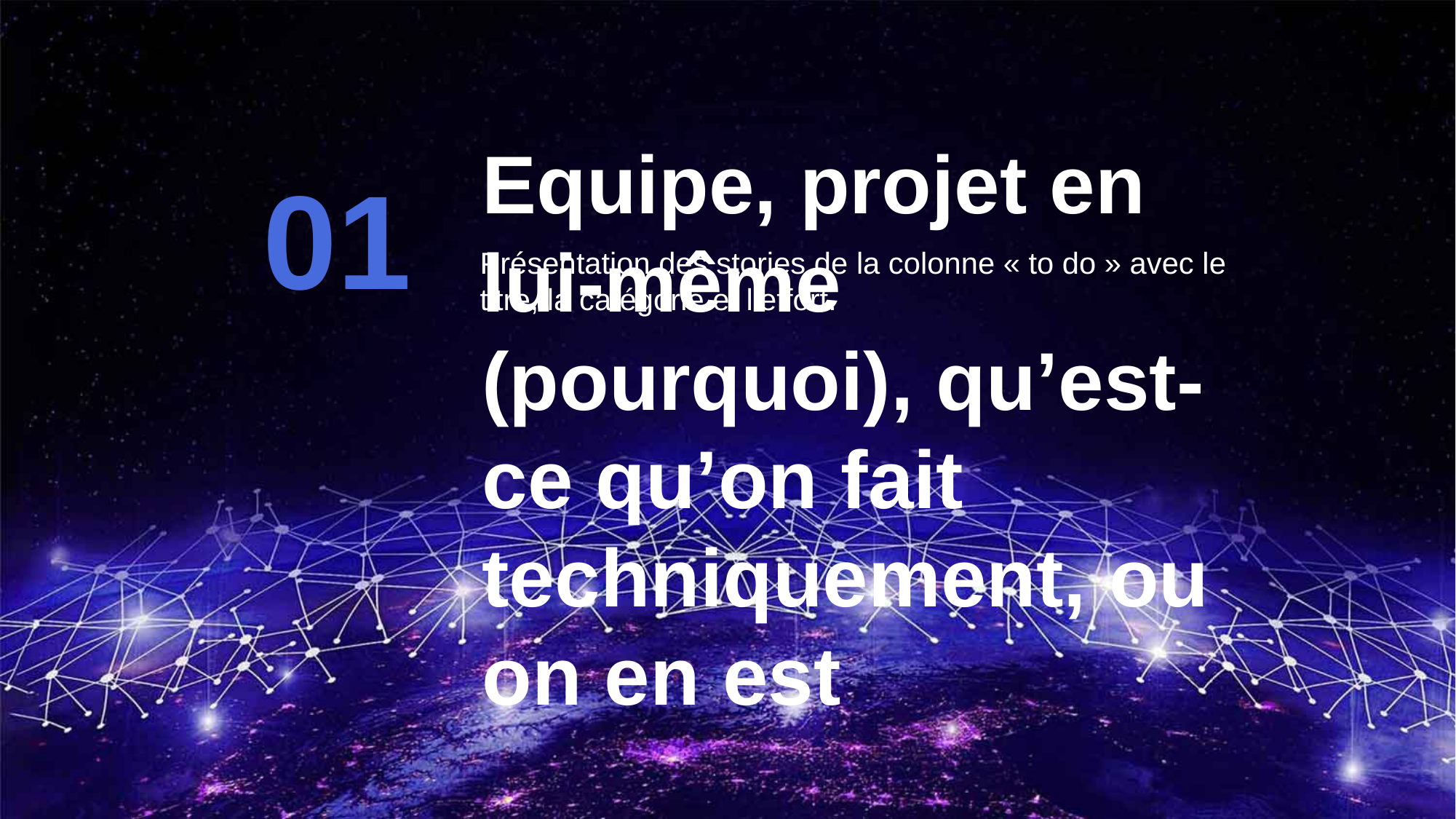

Equipe, projet en lui-même (pourquoi), qu’est-ce qu’on fait techniquement, ou on en est
Présentation des stories de la colonne « to do » avec le titre, la catégorie et l’effort.
01